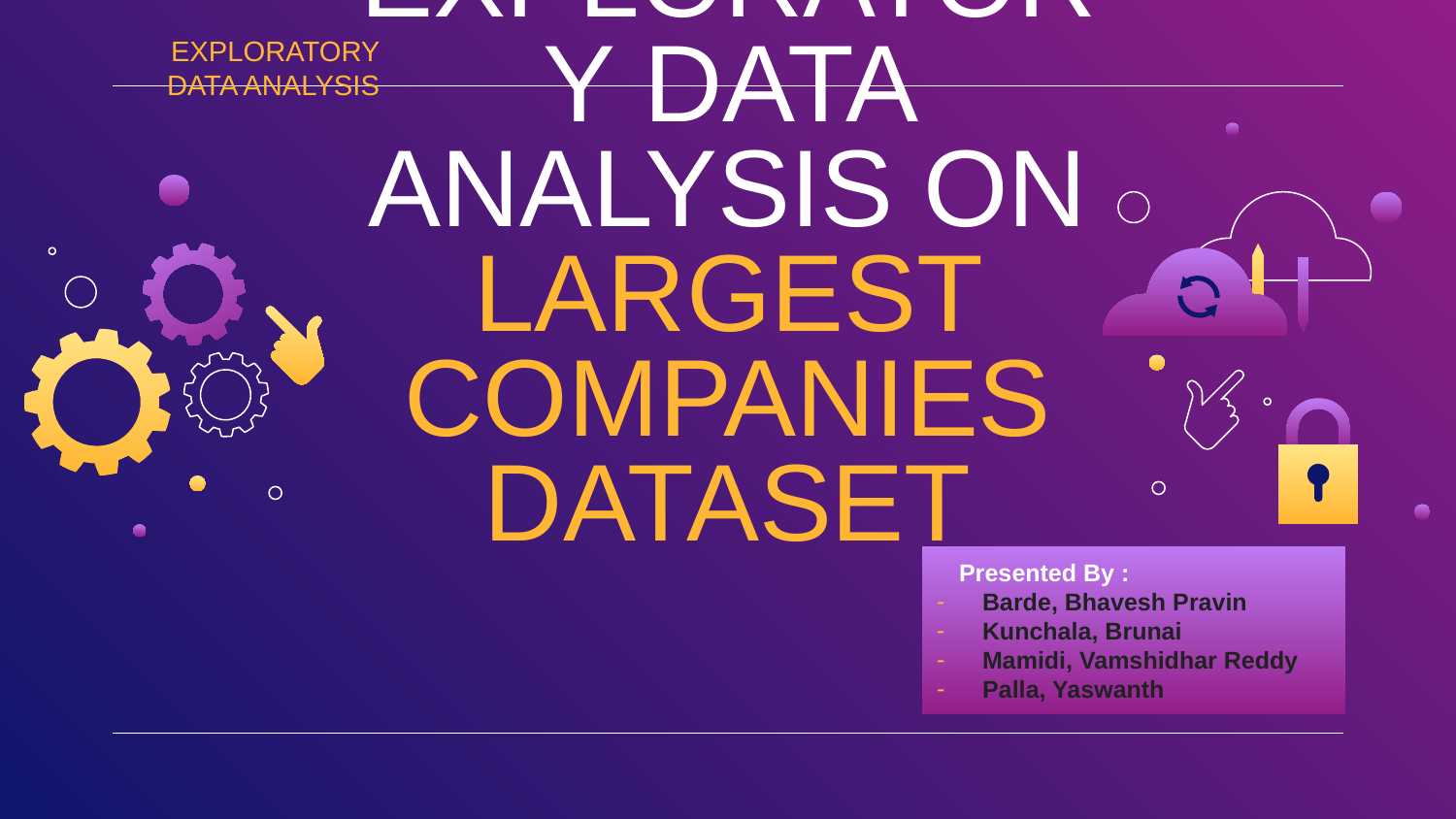

EXPLORATORY DATA ANALYSIS

# EXPLORATORY DATA ANALYSIS ON LARGEST COMPANIES DATASET

Presented By :
Barde, Bhavesh Pravin
Kunchala, Brunai
Mamidi, Vamshidhar Reddy
Palla, Yaswanth